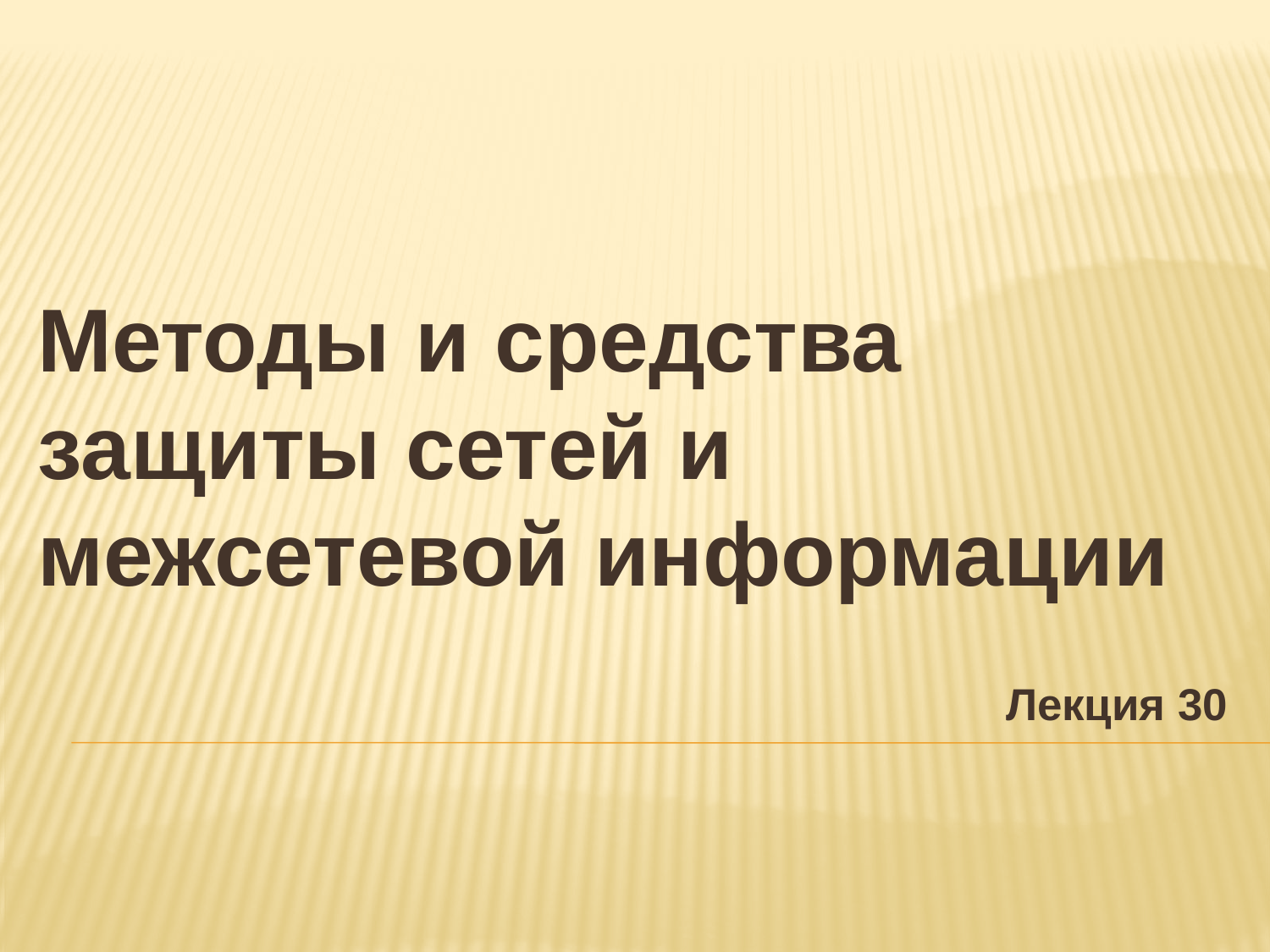

Методы и средства защиты сетей и межсетевой информации

Лекция 30